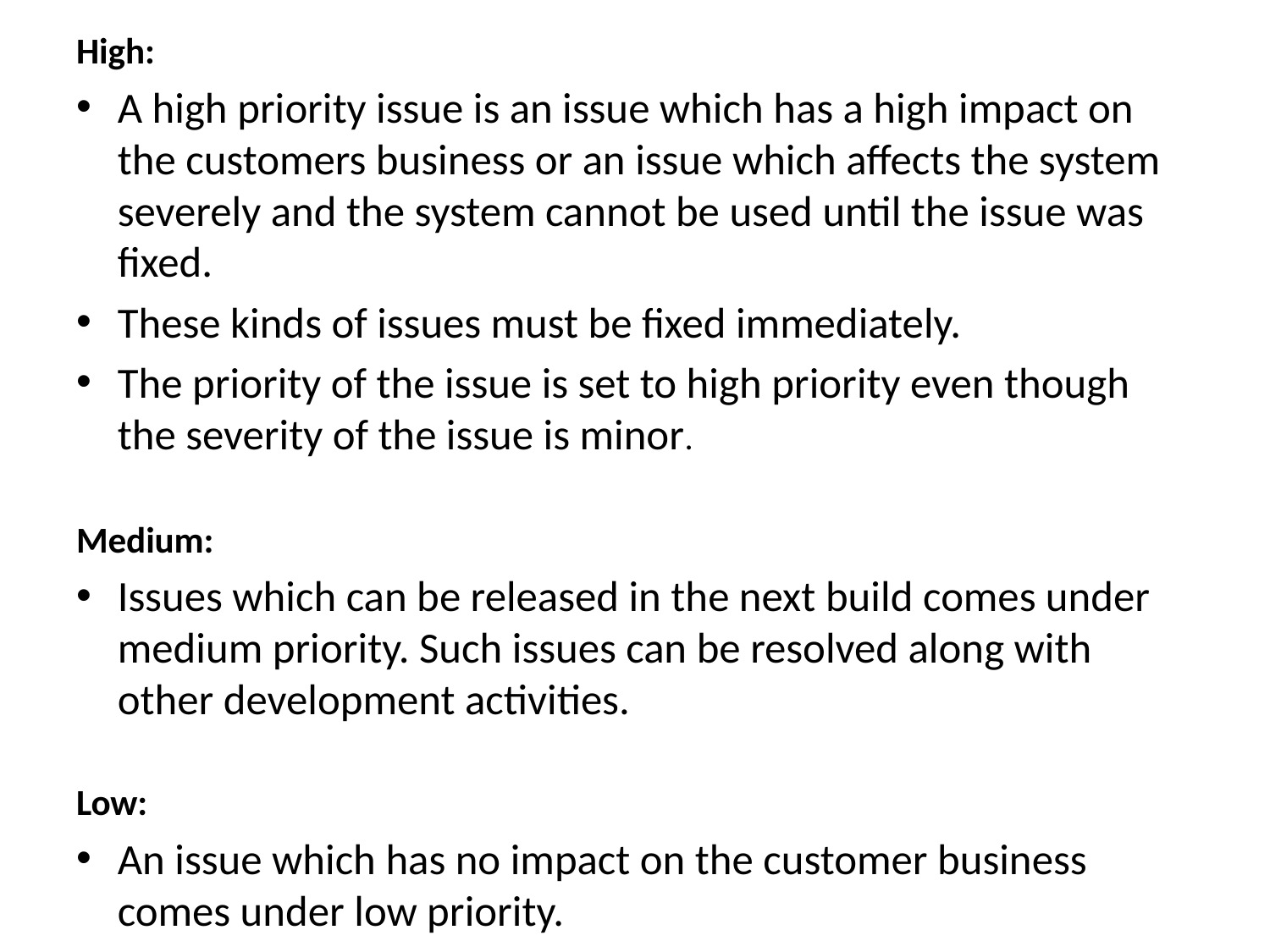

High:
A high priority issue is an issue which has a high impact on the customers business or an issue which affects the system severely and the system cannot be used until the issue was fixed.
These kinds of issues must be fixed immediately.
The priority of the issue is set to high priority even though the severity of the issue is minor.

Medium:
Issues which can be released in the next build comes under medium priority. Such issues can be resolved along with other development activities.

Low:
An issue which has no impact on the customer business comes under low priority.